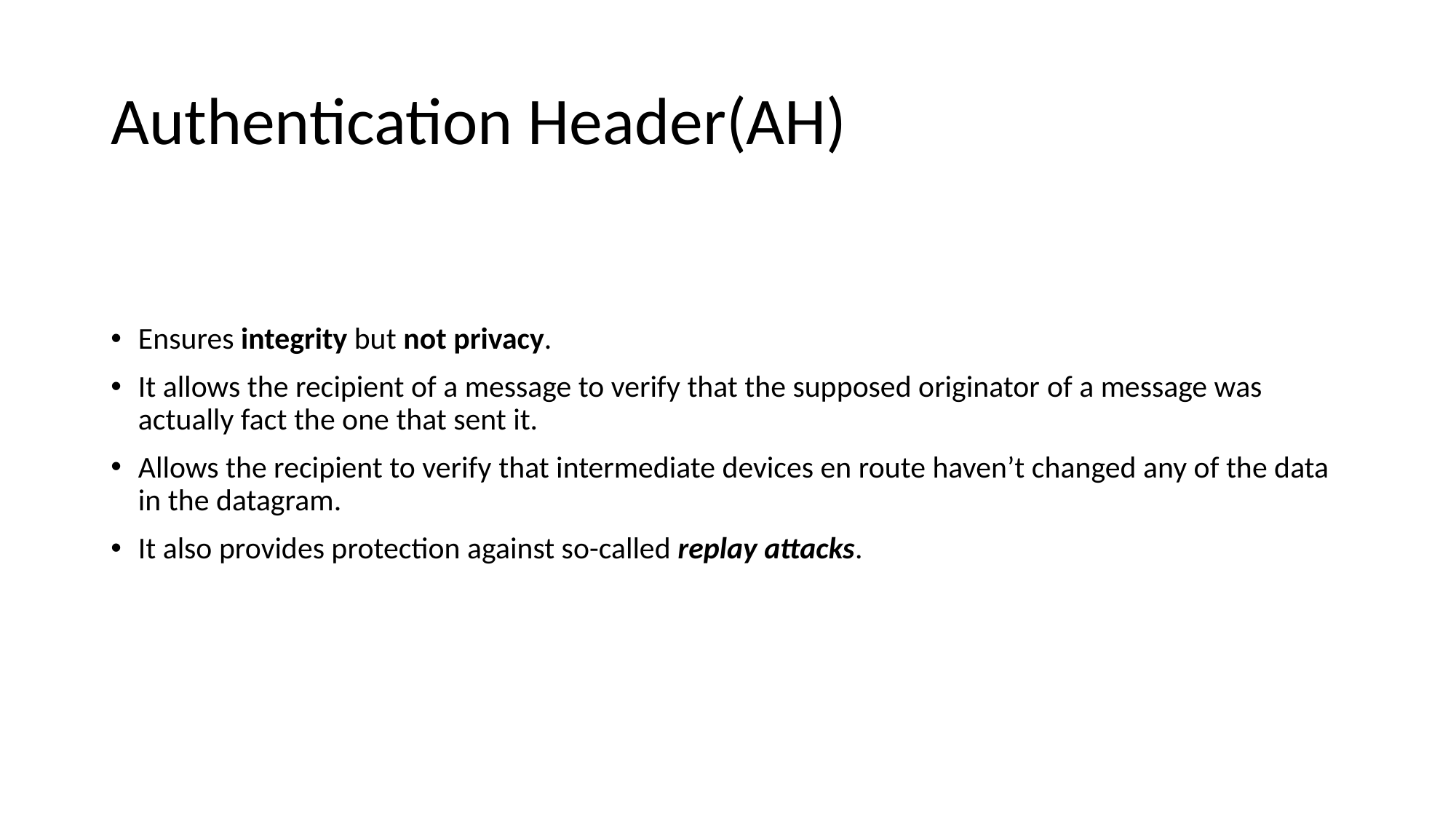

# Authentication Header(AH)

Ensures integrity but not privacy.
It allows the recipient of a message to verify that the supposed originator of a message was actually fact the one that sent it.
Allows the recipient to verify that intermediate devices en route haven’t changed any of the data in the datagram.
It also provides protection against so-called replay attacks.